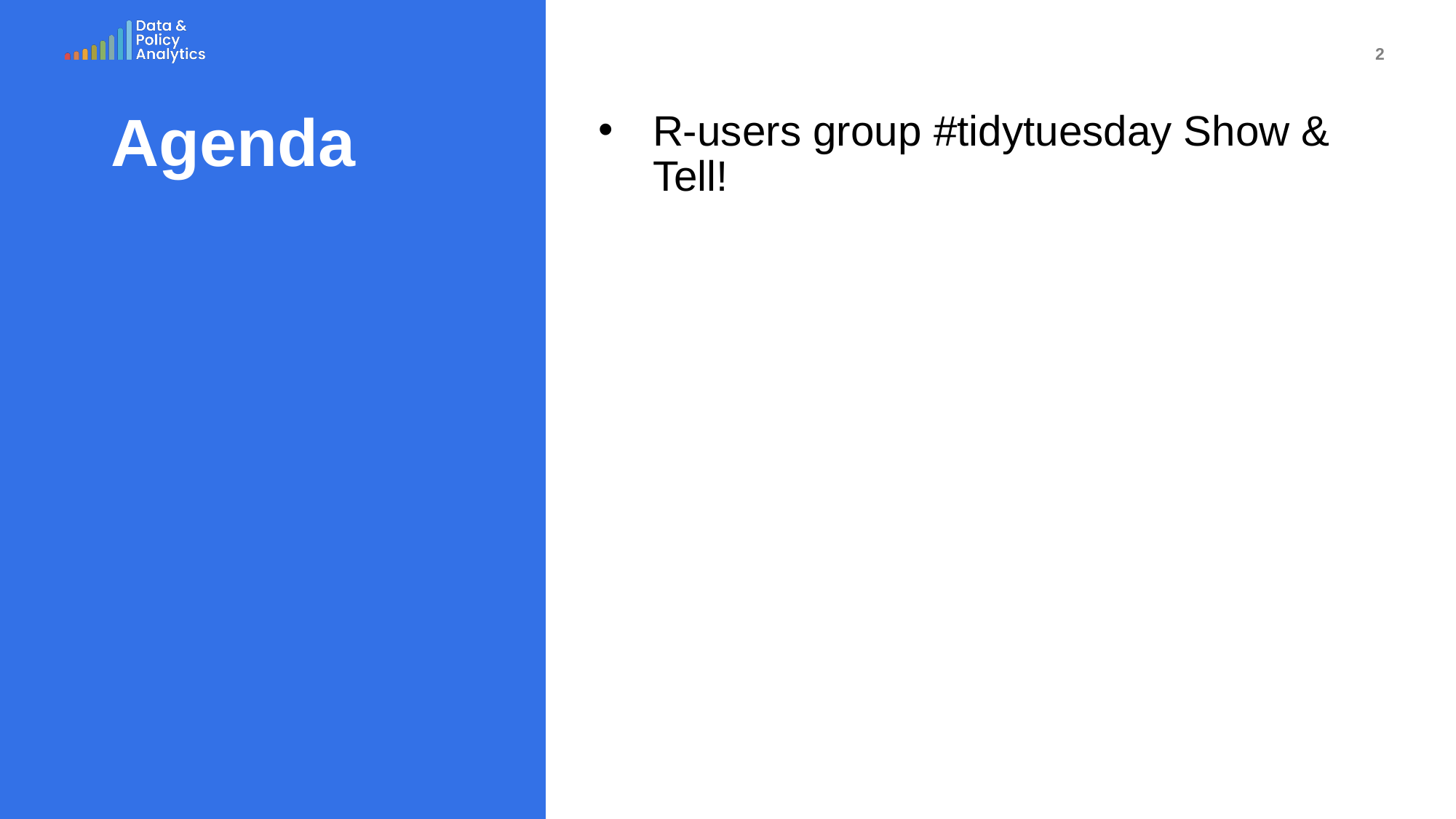

2
# Agenda
R-users group #tidytuesday Show & Tell!